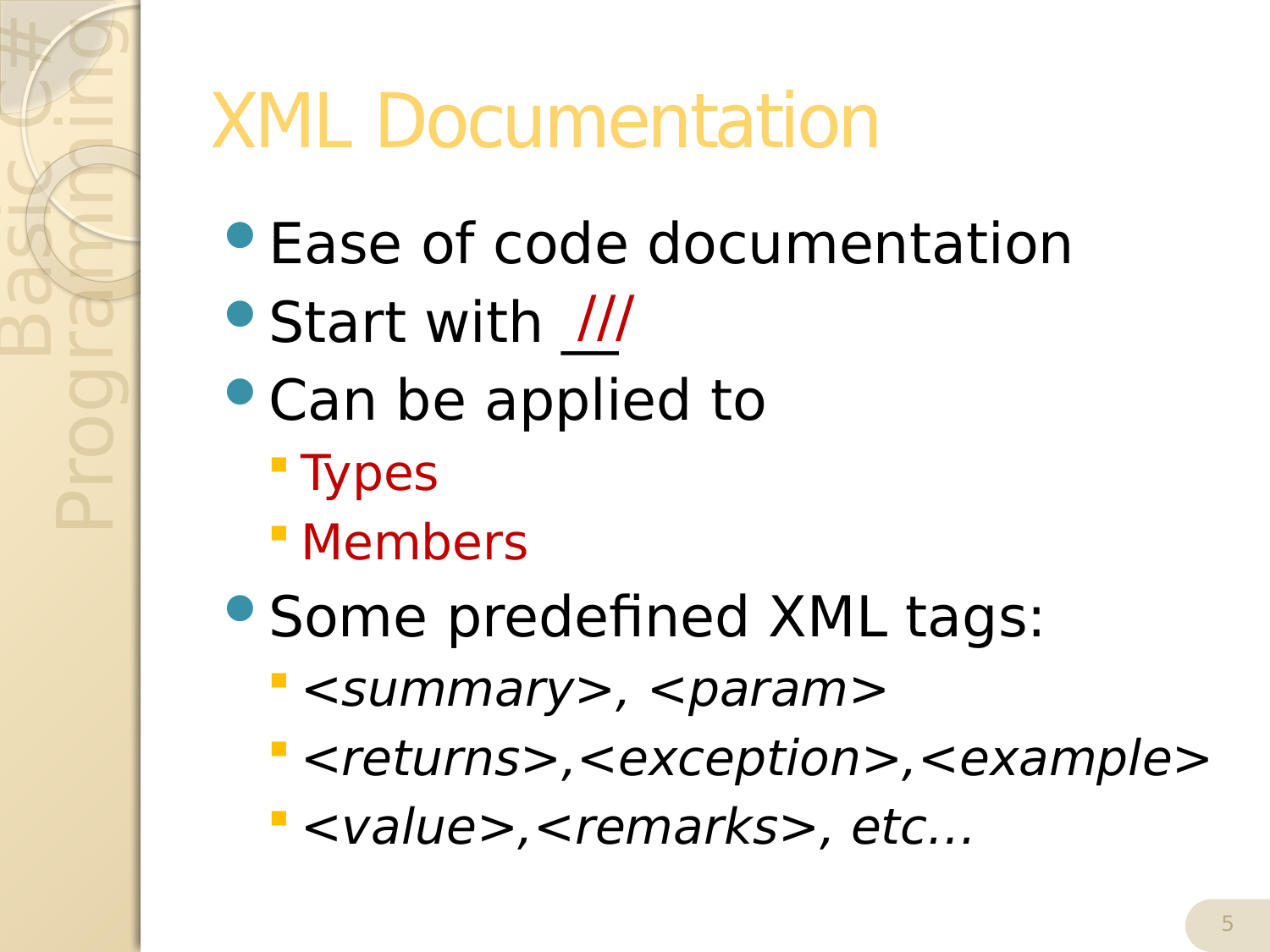

# XML Documentation
Ease of code documentation
Start with __
Can be applied to
Types
Members
Some predefined XML tags:
<summary>, <param>
<returns>,<exception>,<example>
<value>,<remarks>, etc…

///
5